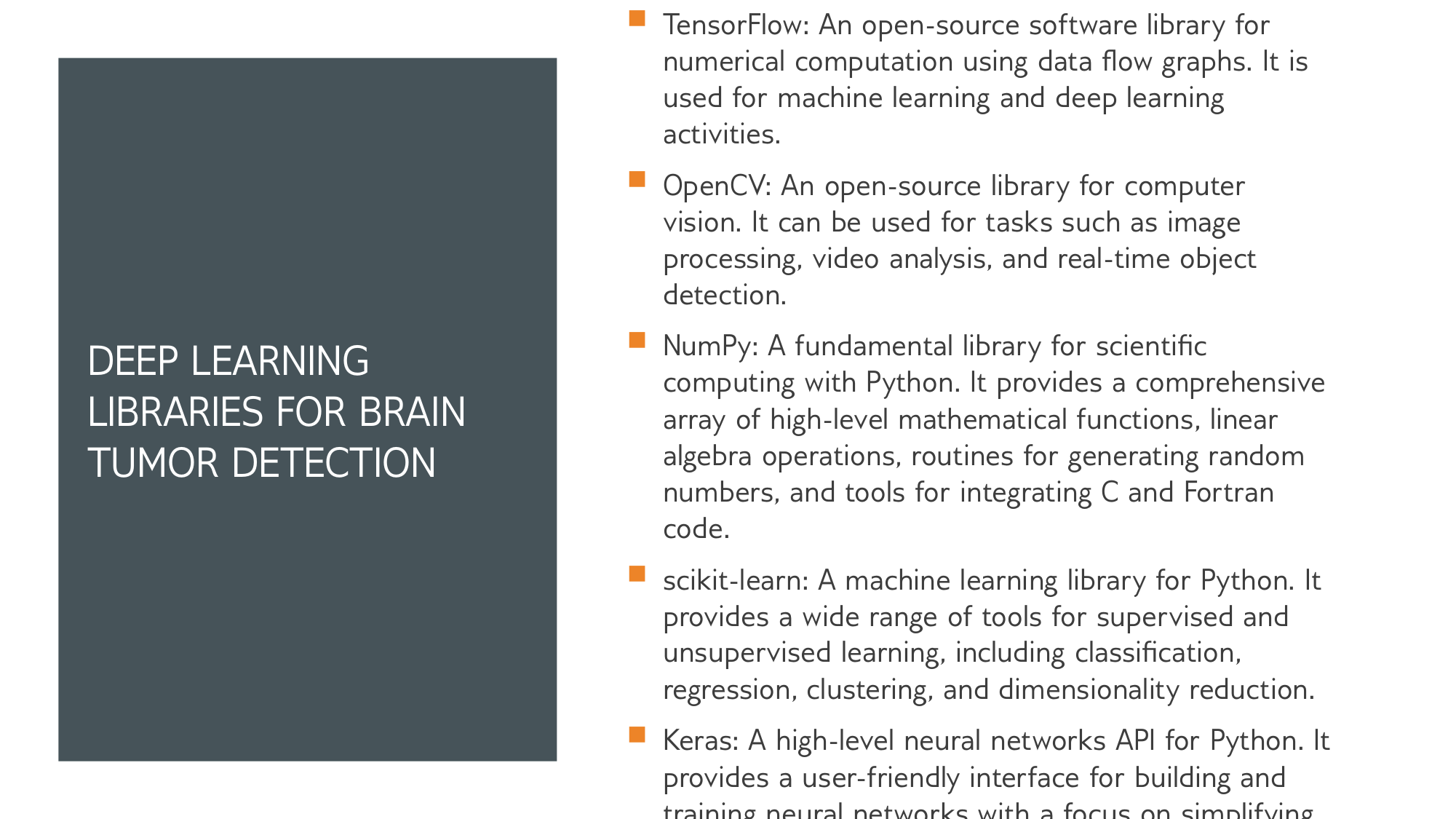

# Deep Learning Libraries for Brain Tumor Detection

TensorFlow: An open-source software library for numerical computation using data flow graphs. It is used for machine learning and deep learning activities.
OpenCV: An open-source library for computer vision. It can be used for tasks such as image processing, video analysis, and real-time object detection.
NumPy: A fundamental library for scientific computing with Python. It provides a comprehensive array of high-level mathematical functions, linear algebra operations, routines for generating random numbers, and tools for integrating C and Fortran code.
scikit-learn: A machine learning library for Python. It provides a wide range of tools for supervised and unsupervised learning, including classification, regression, clustering, and dimensionality reduction.
Keras: A high-level neural networks API for Python. It provides a user-friendly interface for building and training neural networks with a focus on simplifying the deep learning process.